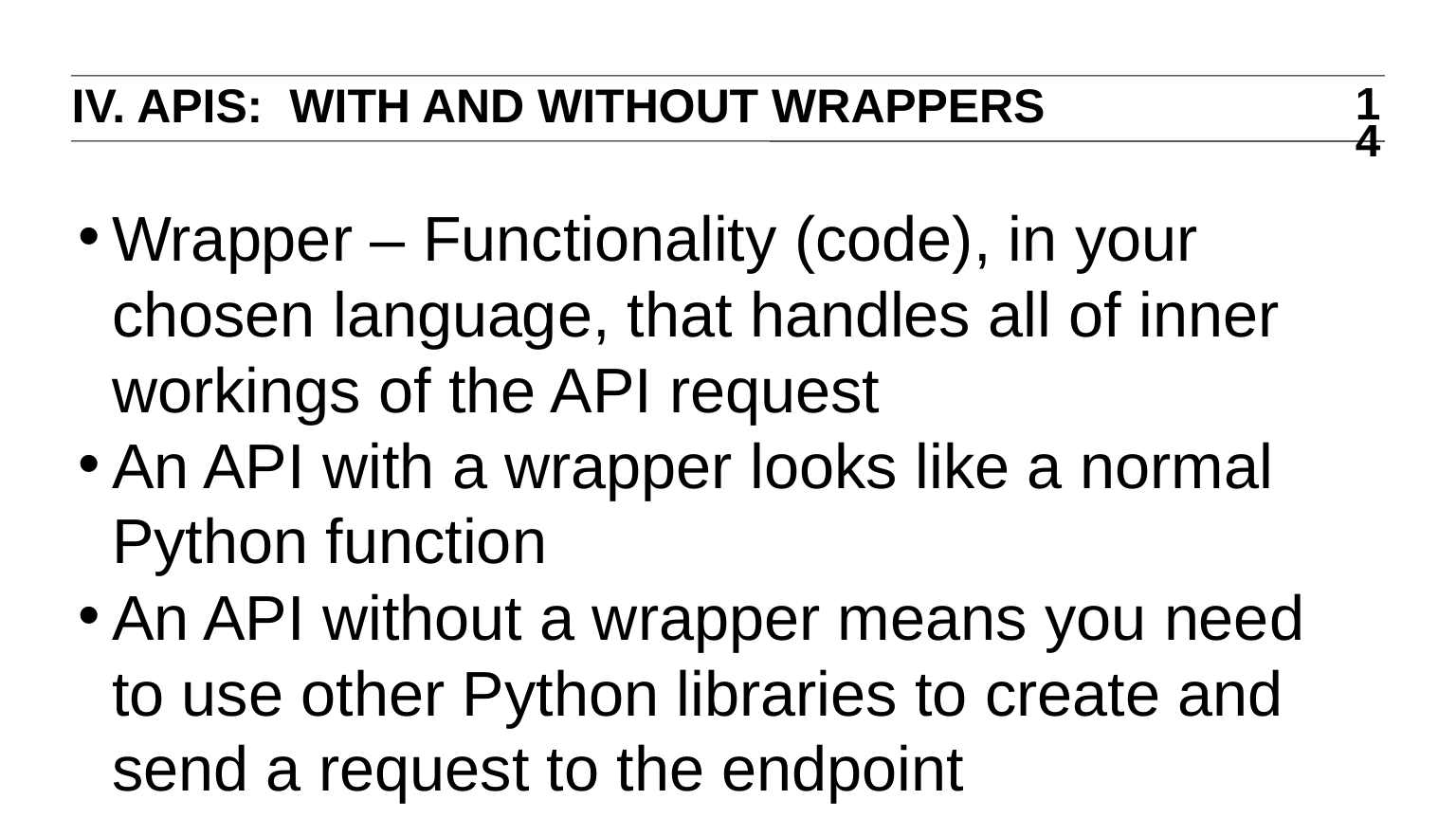

IV. APIs:  With and Without Wrappers
14
Wrapper – Functionality (code), in your chosen language, that handles all of inner workings of the API request
An API with a wrapper looks like a normal Python function
An API without a wrapper means you need to use other Python libraries to create and send a request to the endpoint